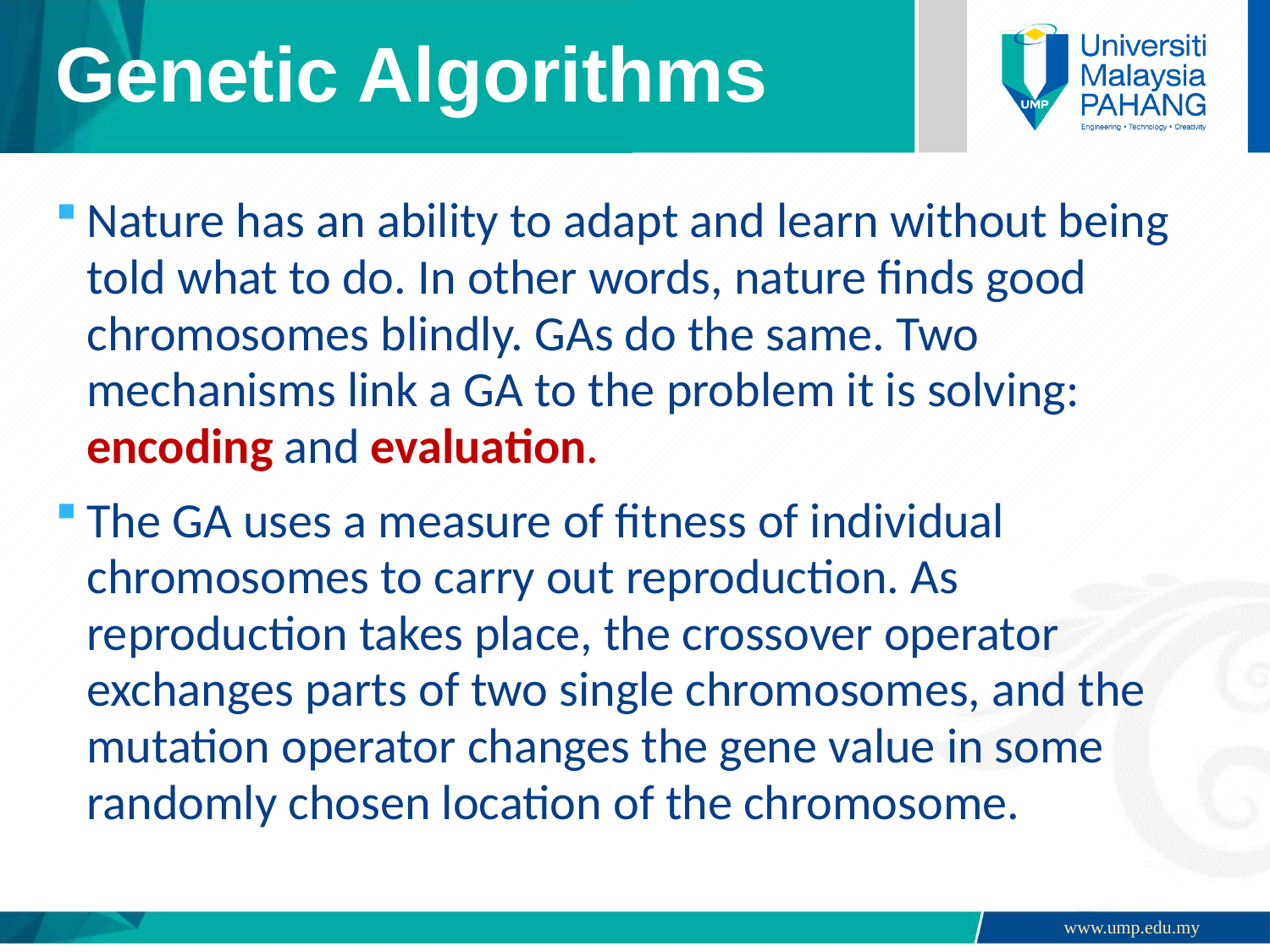

# Genetic Algorithms
Nature has an ability to adapt and learn without being told what to do. In other words, nature finds good chromosomes blindly. GAs do the same. Two mechanisms link a GA to the problem it is solving: encoding and evaluation.
The GA uses a measure of fitness of individual chromosomes to carry out reproduction. As reproduction takes place, the crossover operator exchanges parts of two single chromosomes, and the mutation operator changes the gene value in some randomly chosen location of the chromosome.